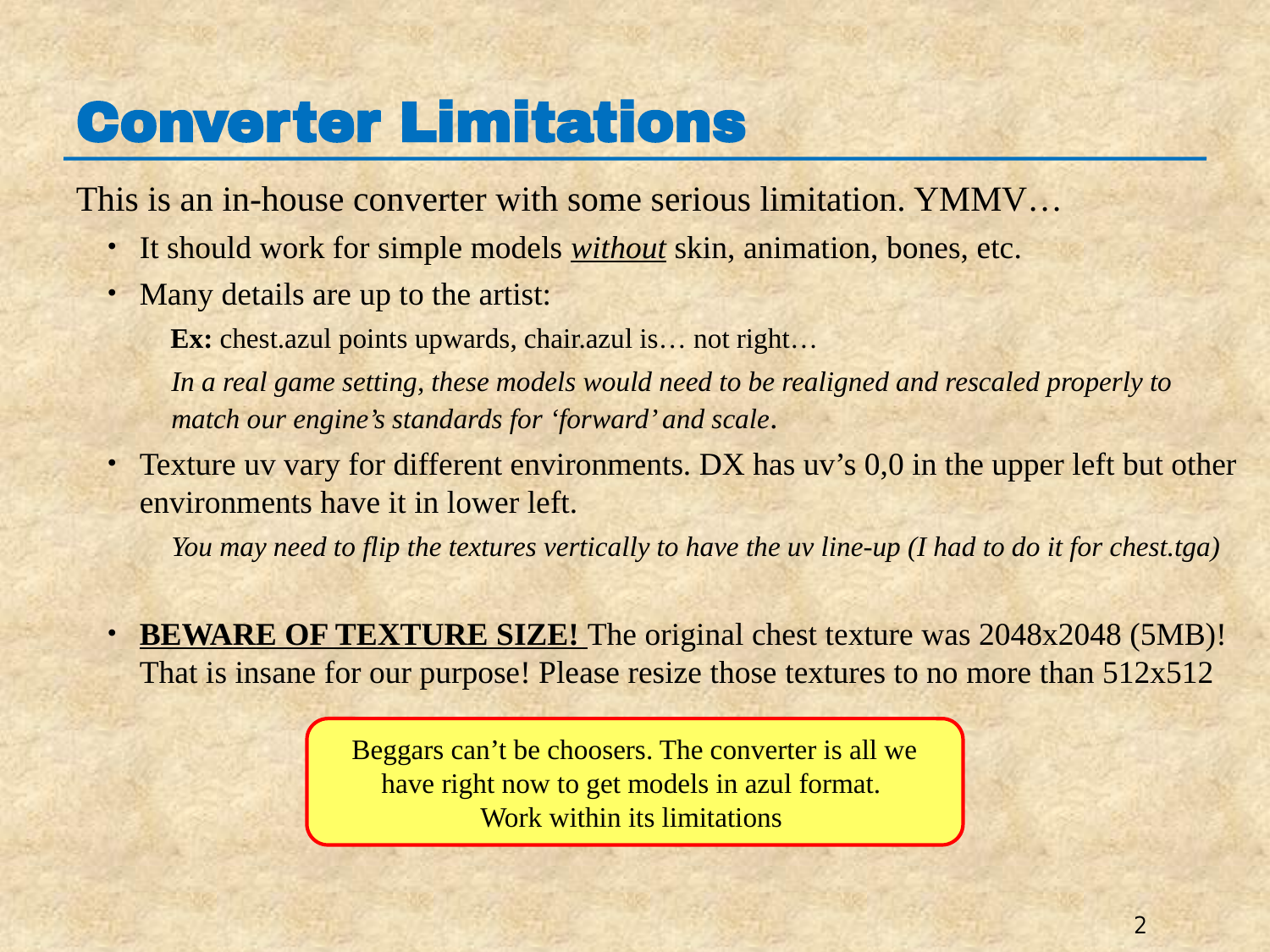

# Converter Limitations
This is an in-house converter with some serious limitation. YMMV…
It should work for simple models without skin, animation, bones, etc.
Many details are up to the artist:
Ex: chest.azul points upwards, chair.azul is… not right…
In a real game setting, these models would need to be realigned and rescaled properly to match our engine’s standards for ‘forward’ and scale.
Texture uv vary for different environments. DX has uv’s 0,0 in the upper left but other environments have it in lower left.
You may need to flip the textures vertically to have the uv line-up (I had to do it for chest.tga)

BEWARE OF TEXTURE SIZE! The original chest texture was 2048x2048 (5MB)! That is insane for our purpose! Please resize those textures to no more than 512x512
Beggars can’t be choosers. The converter is all we have right now to get models in azul format.
Work within its limitations
2